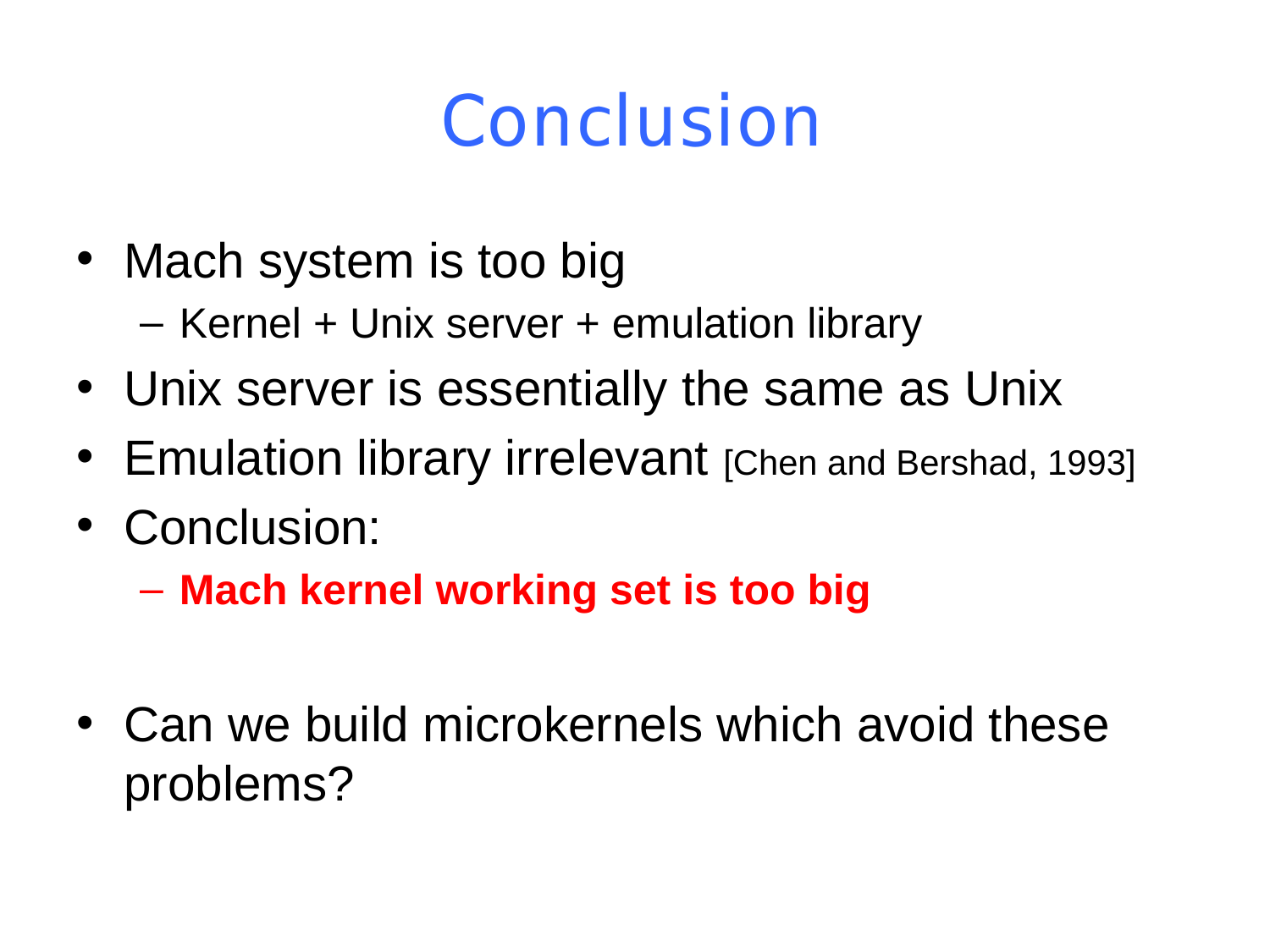

# Conclusion
Mach system is too big
Kernel + Unix server + emulation library
Unix server is essentially the same as Unix
Emulation library irrelevant [Chen and Bershad, 1993]
Conclusion:
Mach kernel working set is too big

Can we build microkernels which avoid these problems?